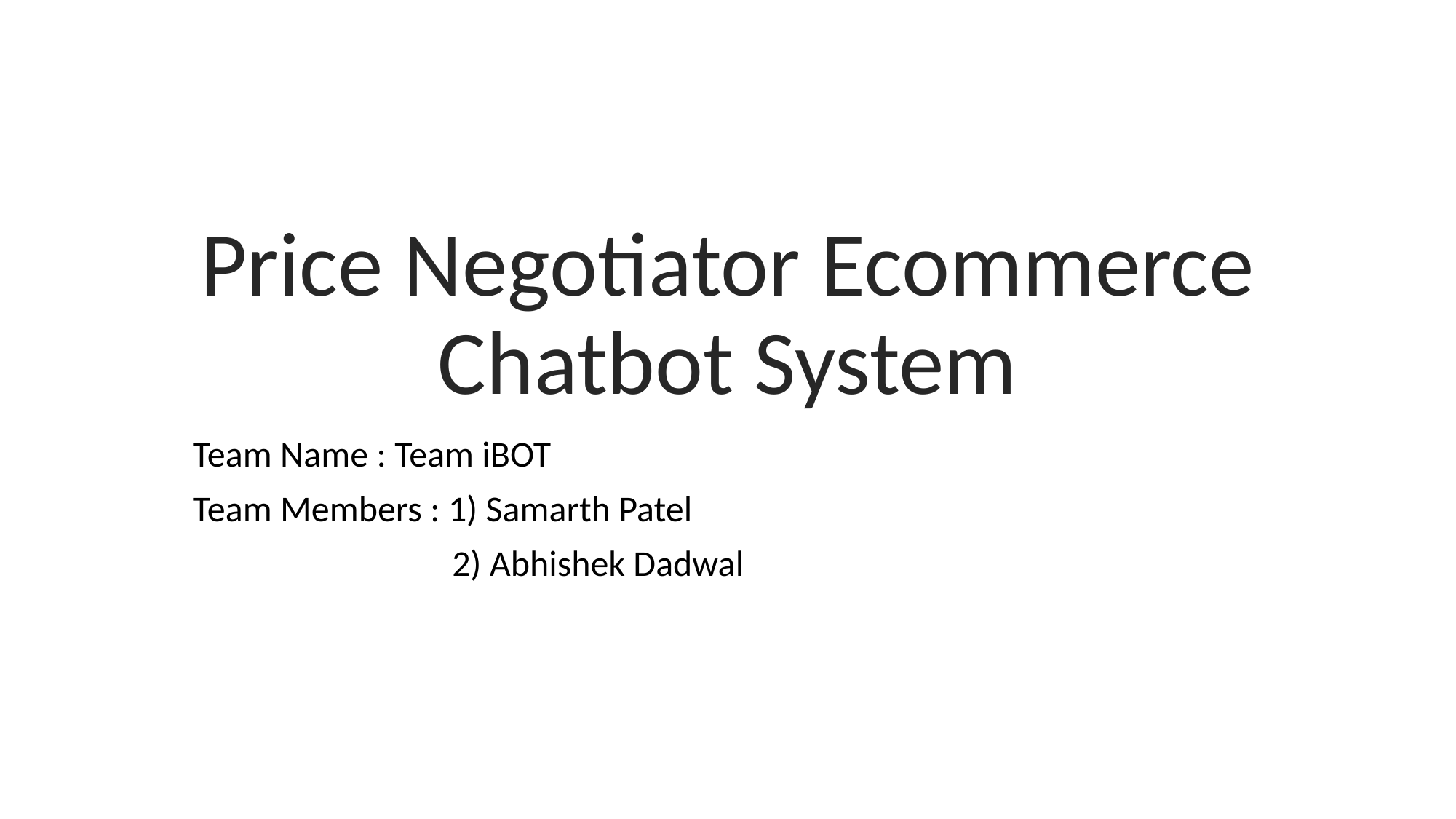

# Price Negotiator Ecommerce Chatbot System
Team Name : Team iBOT
Team Members : 1) Samarth Patel
		     2) Abhishek Dadwal